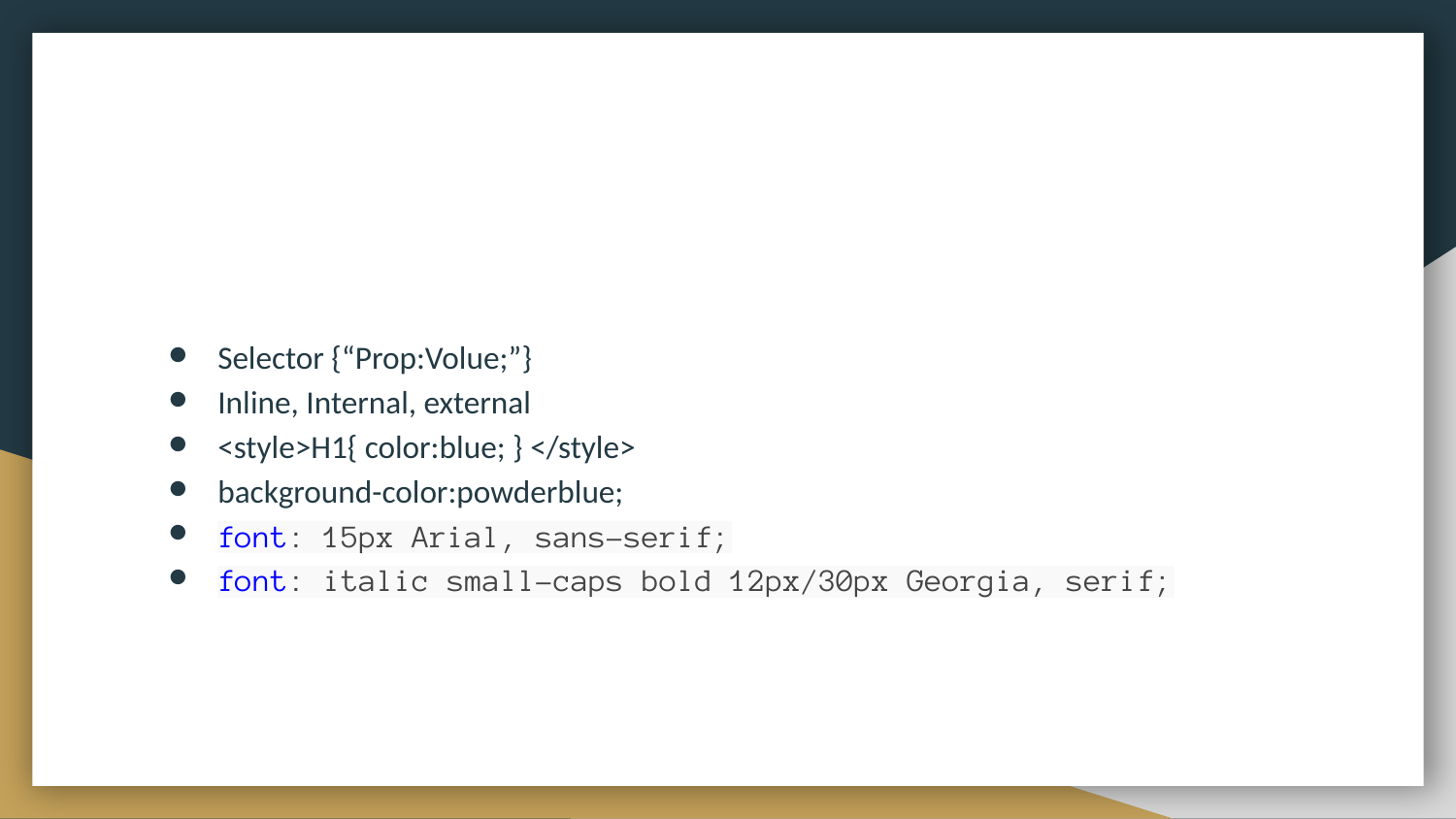

#
Selector {“Prop:Volue;”}
Inline, Internal, external
<style>H1{ color:blue; } </style>
background-color:powderblue;
font: 15px Arial, sans-serif;
font: italic small-caps bold 12px/30px Georgia, serif;